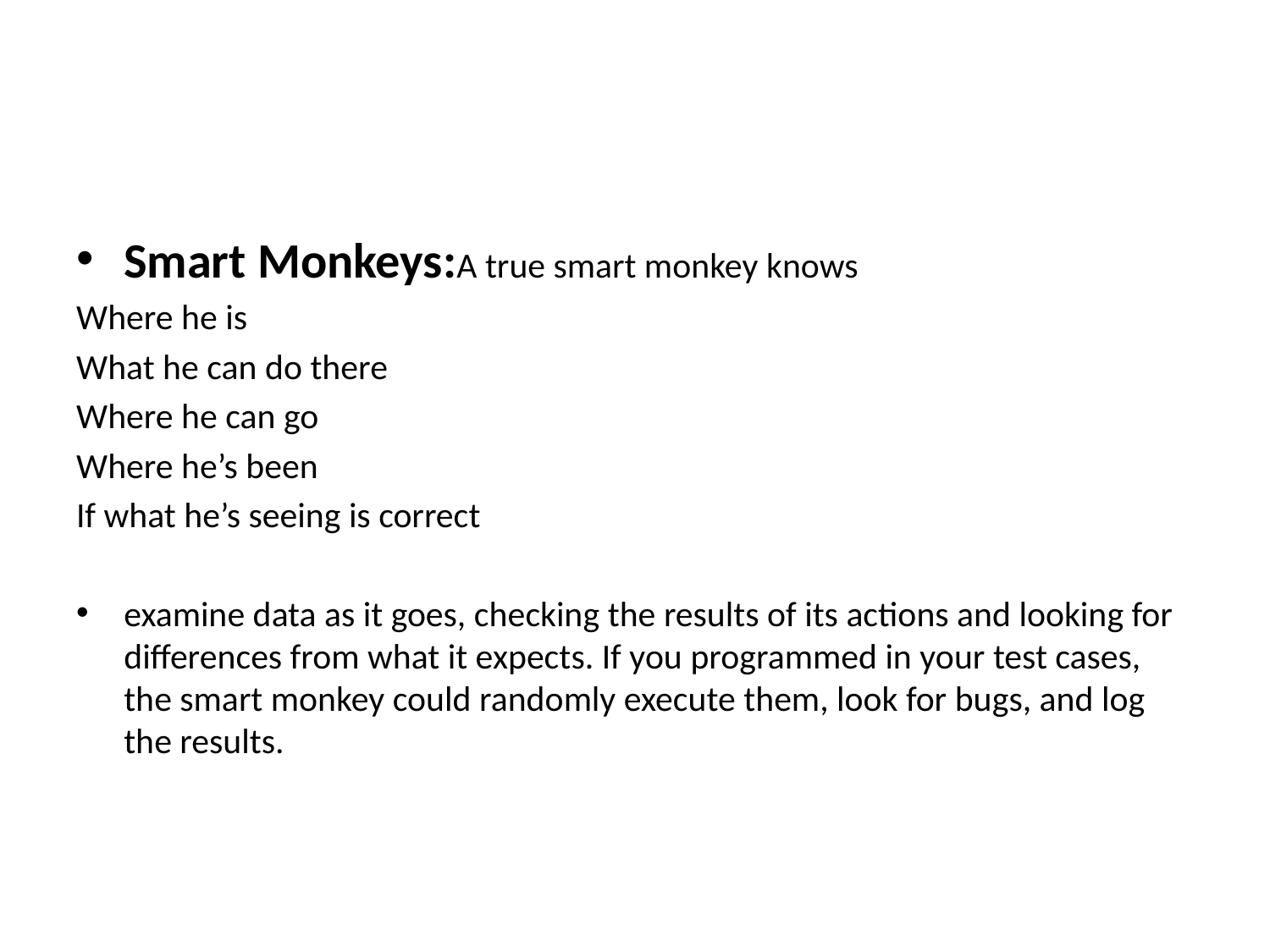

#
Smart Monkeys:A true smart monkey knows
Where he is
What he can do there
Where he can go
Where he’s been
If what he’s seeing is correct

examine data as it goes, checking the results of its actions and looking for differences from what it expects. If you programmed in your test cases, the smart monkey could randomly execute them, look for bugs, and log the results.